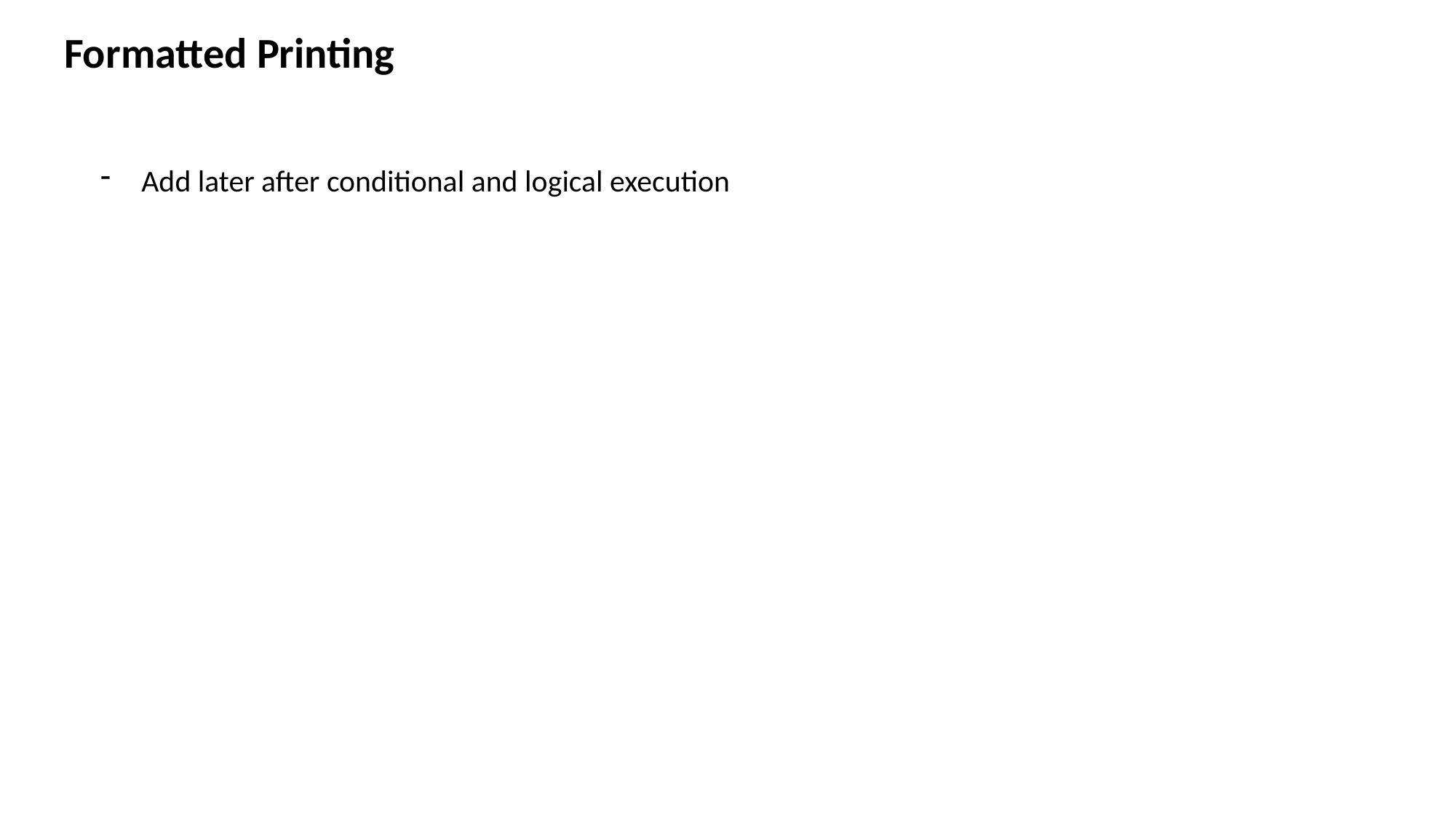

Formatted Printing
Add later after conditional and logical execution